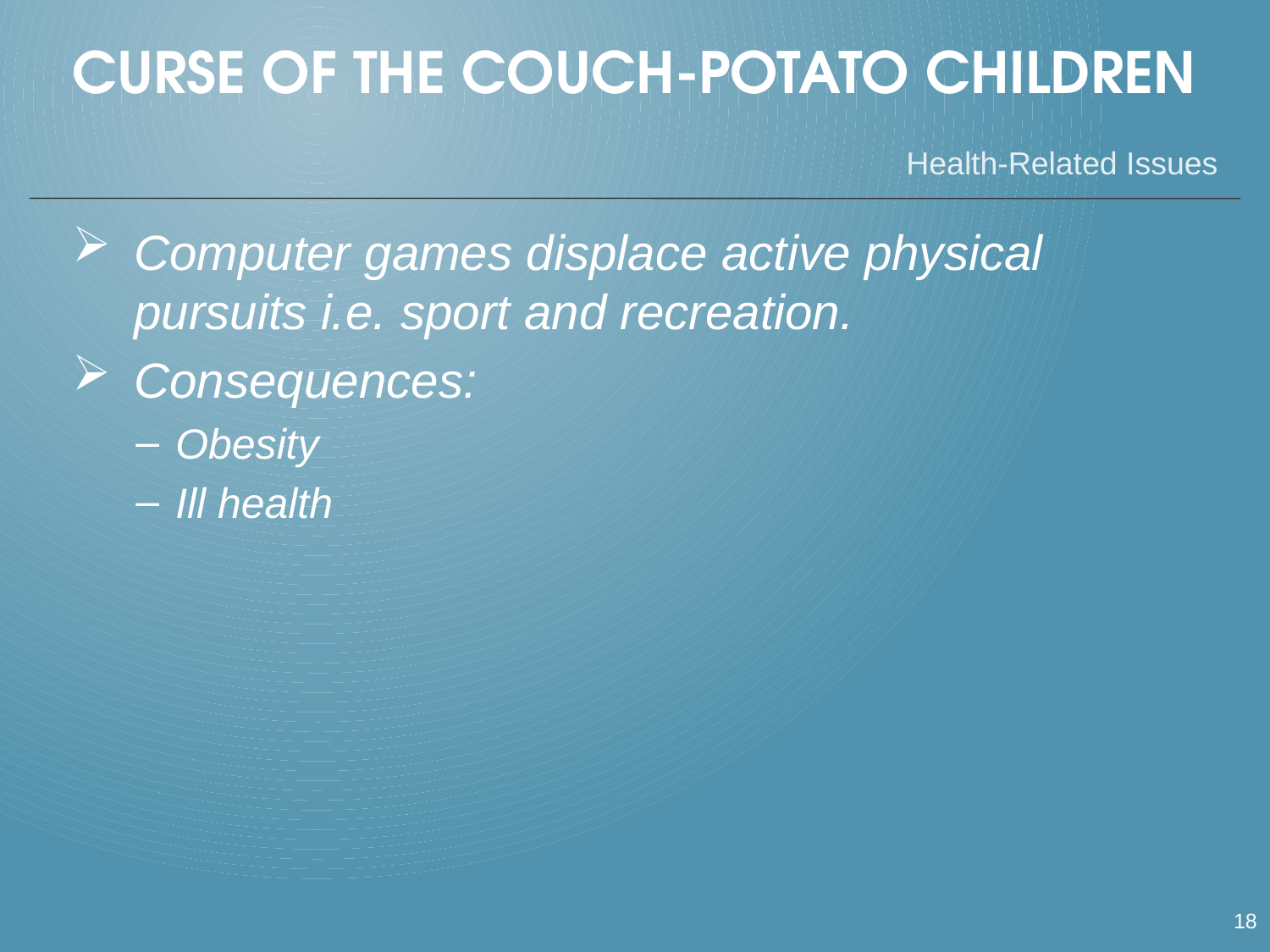

# Curse of the Couch-Potato Children
Health-Related Issues
Computer games displace active physical pursuits i.e. sport and recreation.
Consequences:
Obesity
Ill health

18